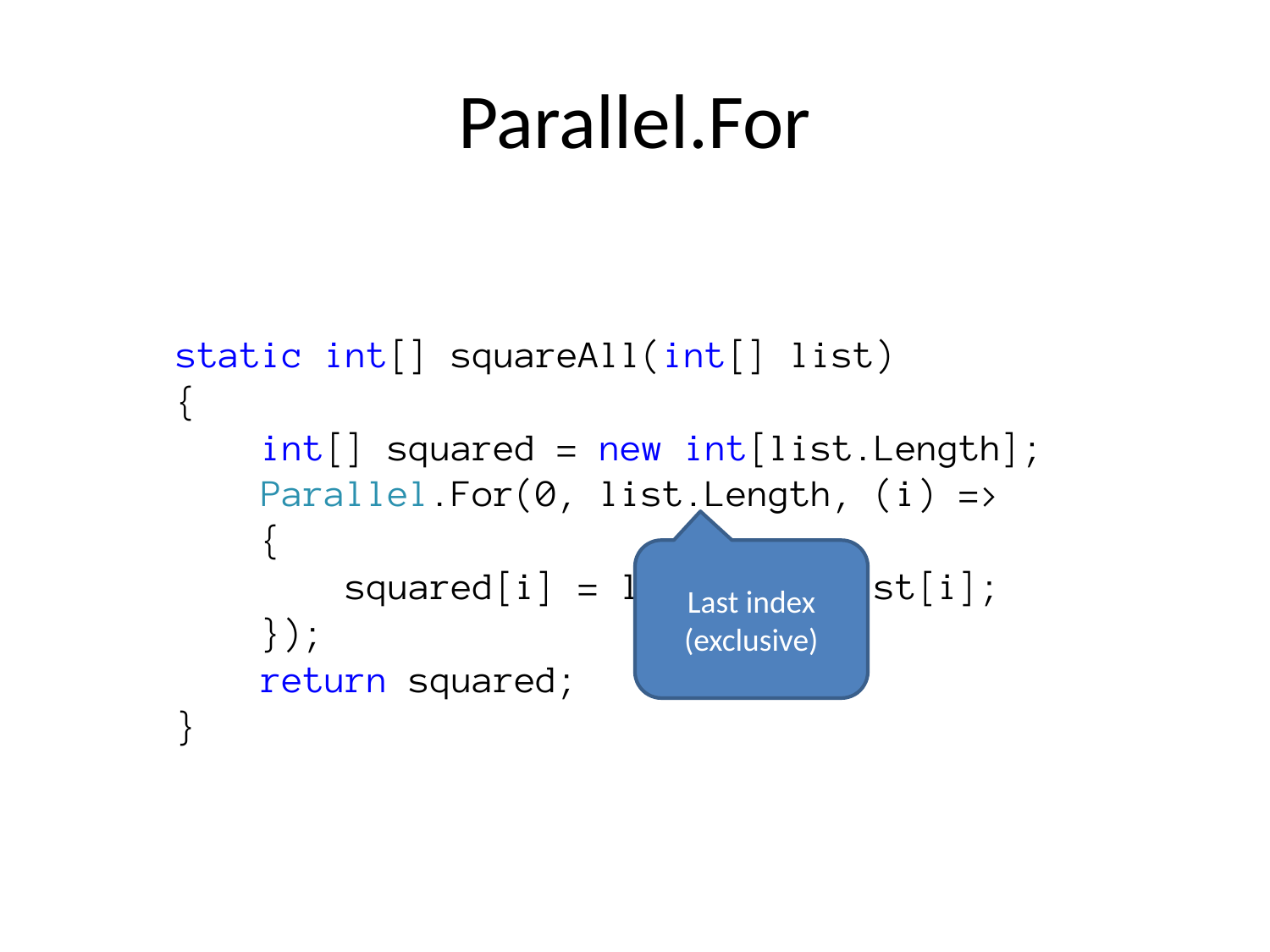

# Parallel.For
    static int[] squareAll(int[] list)
    {
        int[] squared = new int[list.Length];
        Parallel.For(0, list.Length, (i) =>
        {
            squared[i] = list[i] * list[i];
        });
        return squared;
    }
Last index (exclusive)